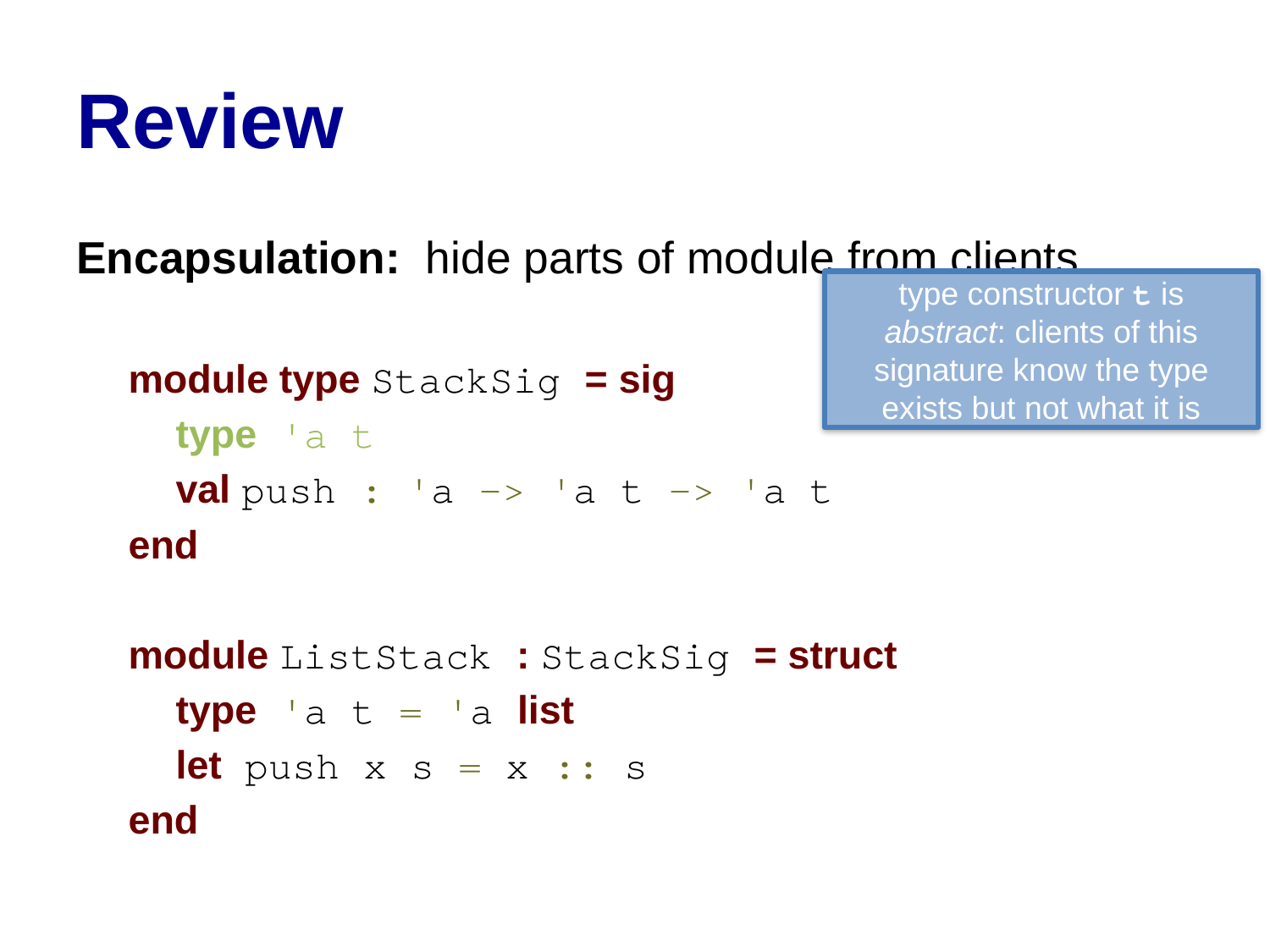

# Review
Encapsulation:  hide parts of module from clients

module type StackSig = sig
  type 'a t
  val push : 'a -> 'a t -> 'a t
end

module ListStack : StackSig = struct
  type 'a t = 'a list
  let push x s = x :: s
end
type constructor t is abstract: clients of this signature know the type exists but not what it is